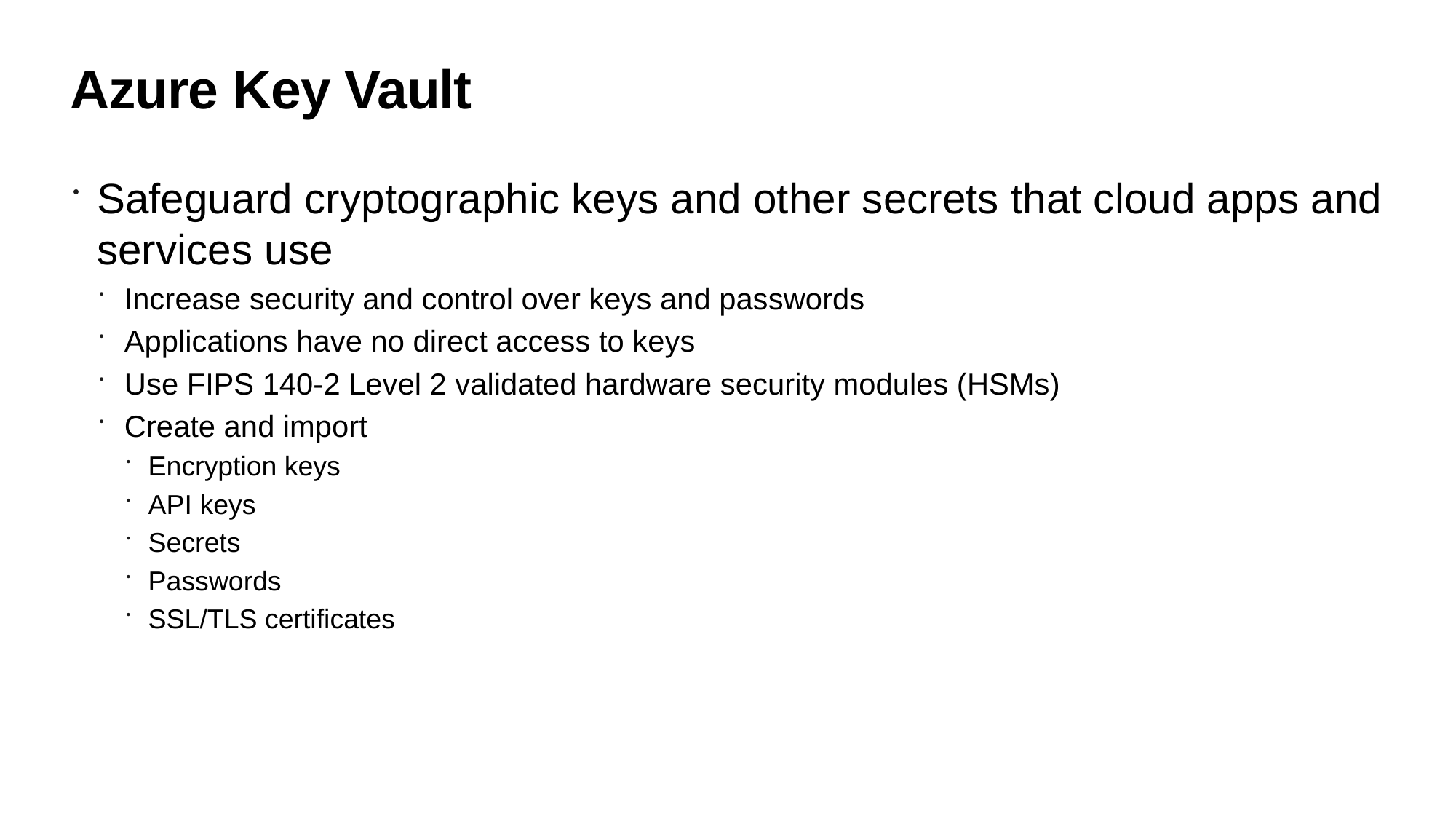

# Azure Key Vault
Safeguard cryptographic keys and other secrets that cloud apps and services use
Increase security and control over keys and passwords
Applications have no direct access to keys
Use FIPS 140-2 Level 2 validated hardware security modules (HSMs)
Create and import
Encryption keys
API keys
Secrets
Passwords
SSL/TLS certificates